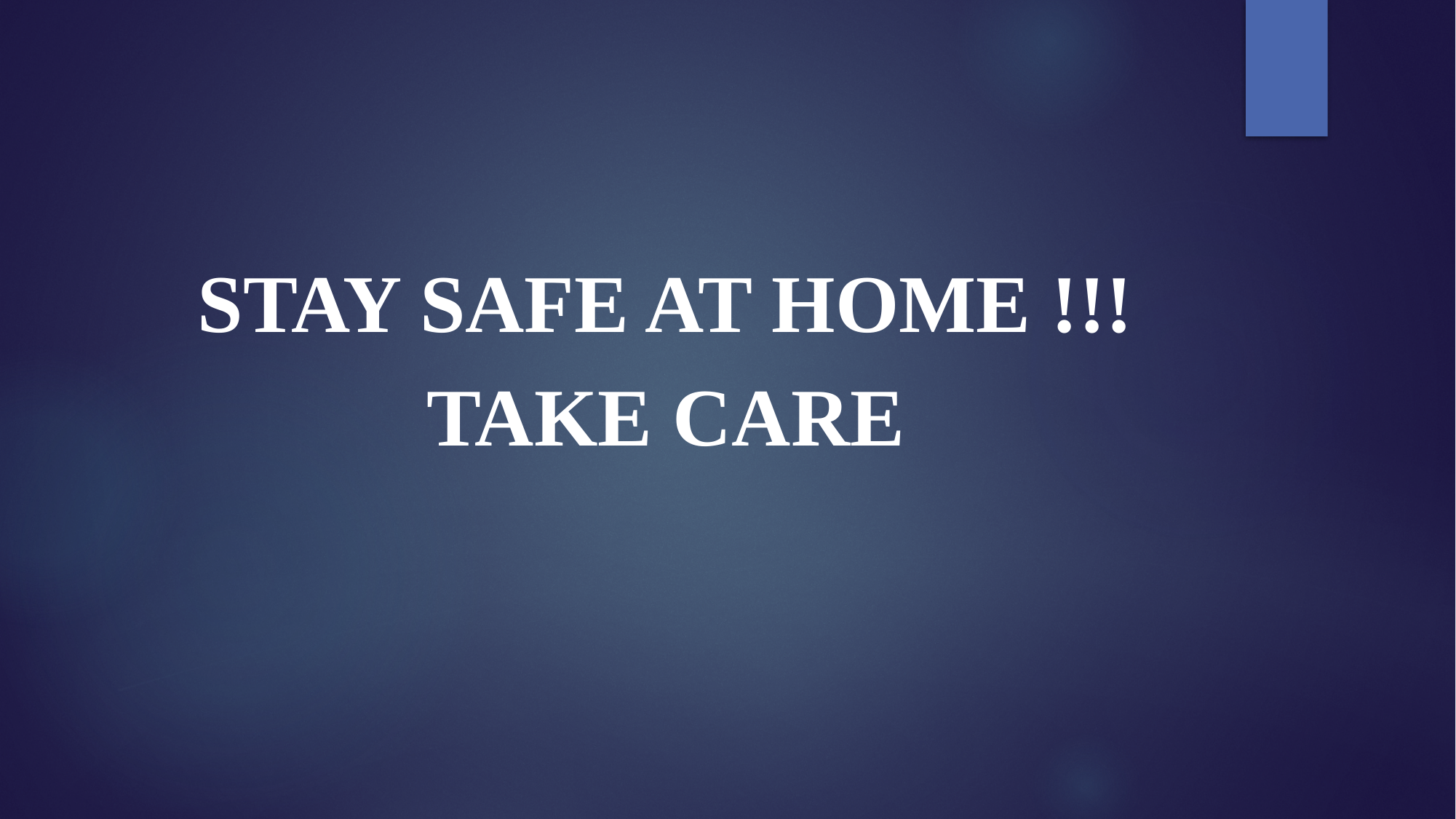

#
STAY SAFE AT HOME !!!
TAKE CARE